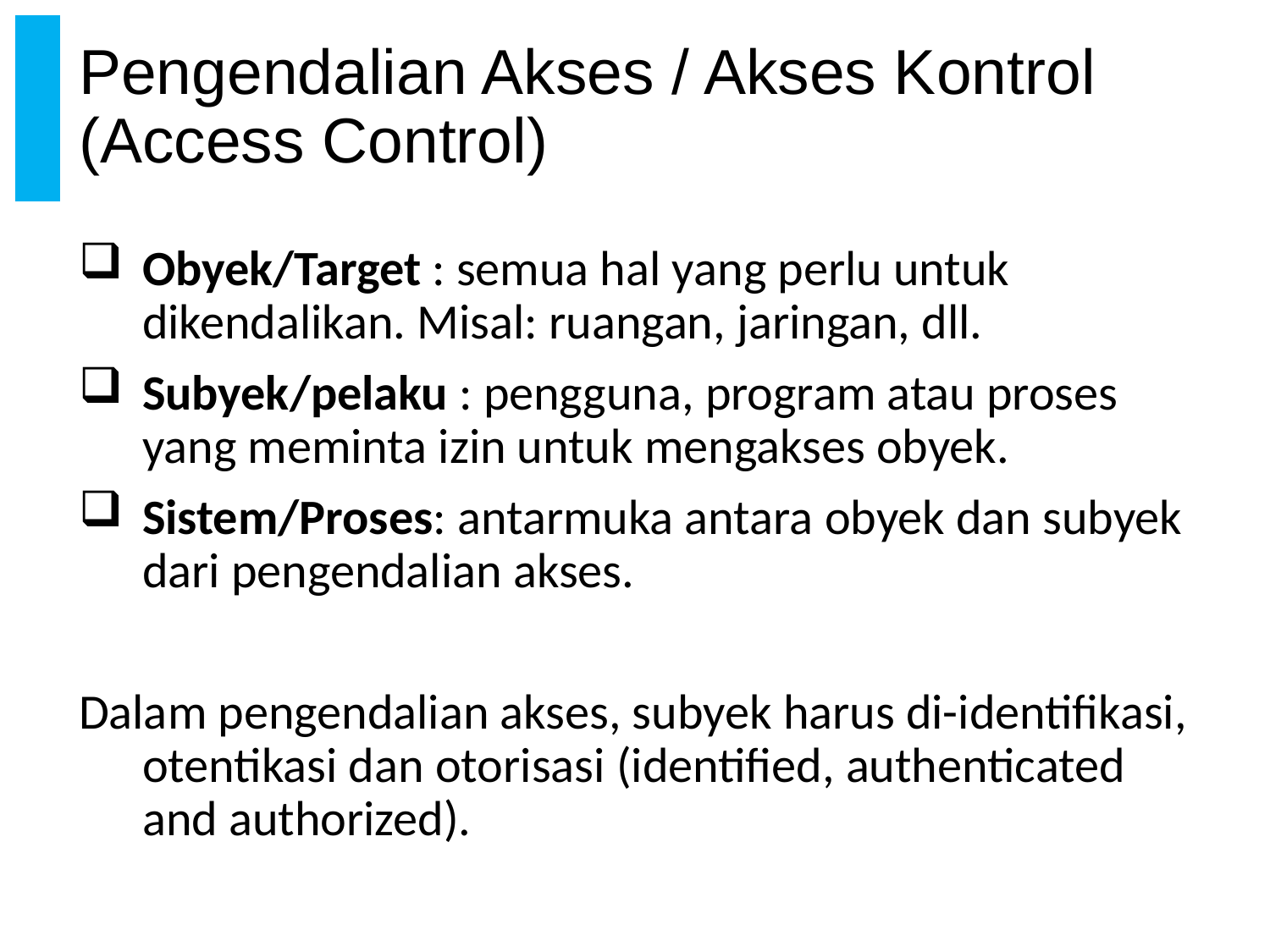

# Pengendalian Akses / Akses Kontrol (Access Control)
Obyek/Target : semua hal yang perlu untuk dikendalikan. Misal: ruangan, jaringan, dll.
Subyek/pelaku : pengguna, program atau proses yang meminta izin untuk mengakses obyek.
Sistem/Proses: antarmuka antara obyek dan subyek dari pengendalian akses.

Dalam pengendalian akses, subyek harus di-identifikasi, otentikasi dan otorisasi (identified, authenticated and authorized).